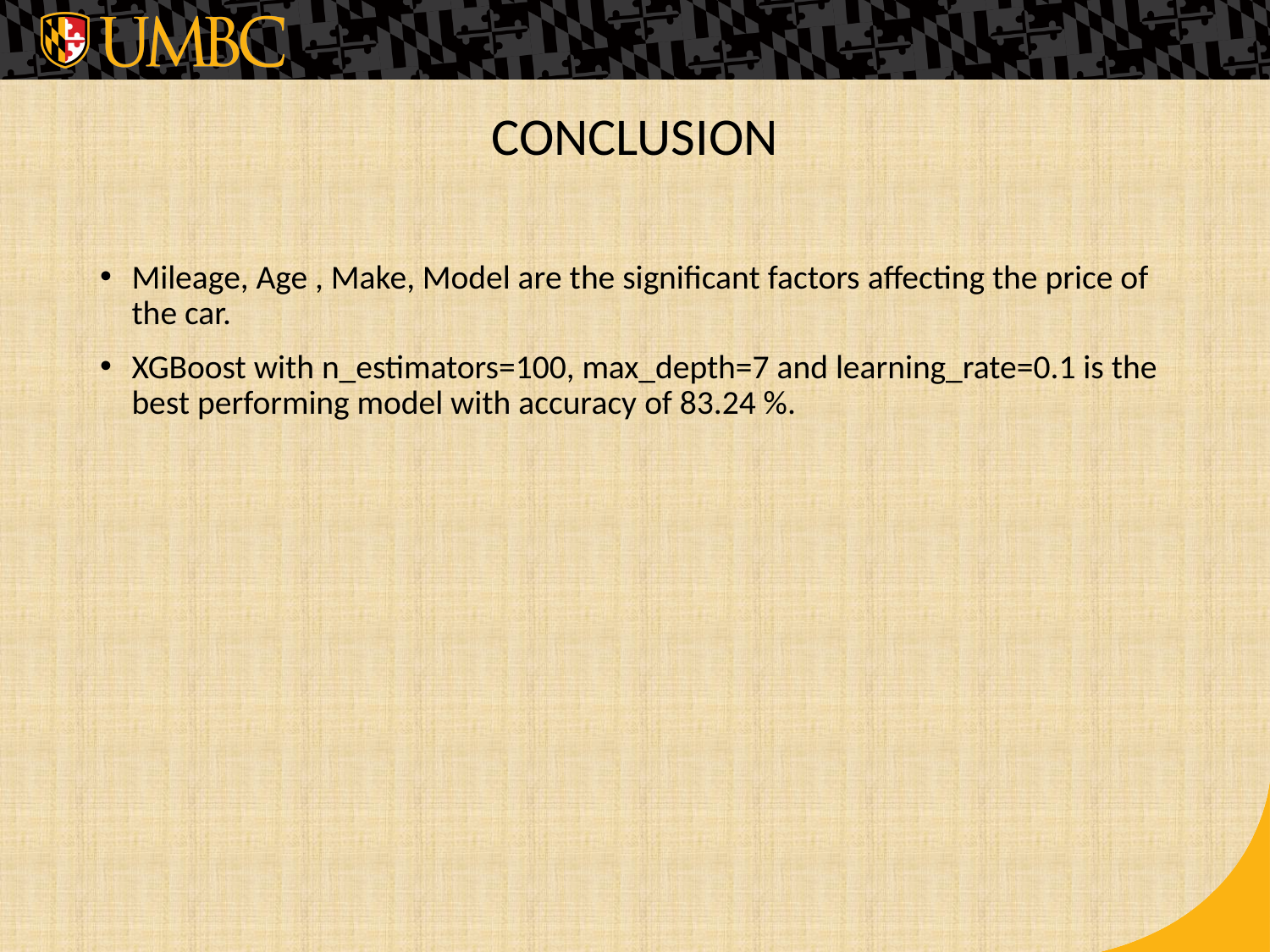

# CONCLUSION
Mileage, Age , Make, Model are the significant factors affecting the price of the car.
XGBoost with n_estimators=100, max_depth=7 and learning_rate=0.1 is the best performing model with accuracy of 83.24 %.